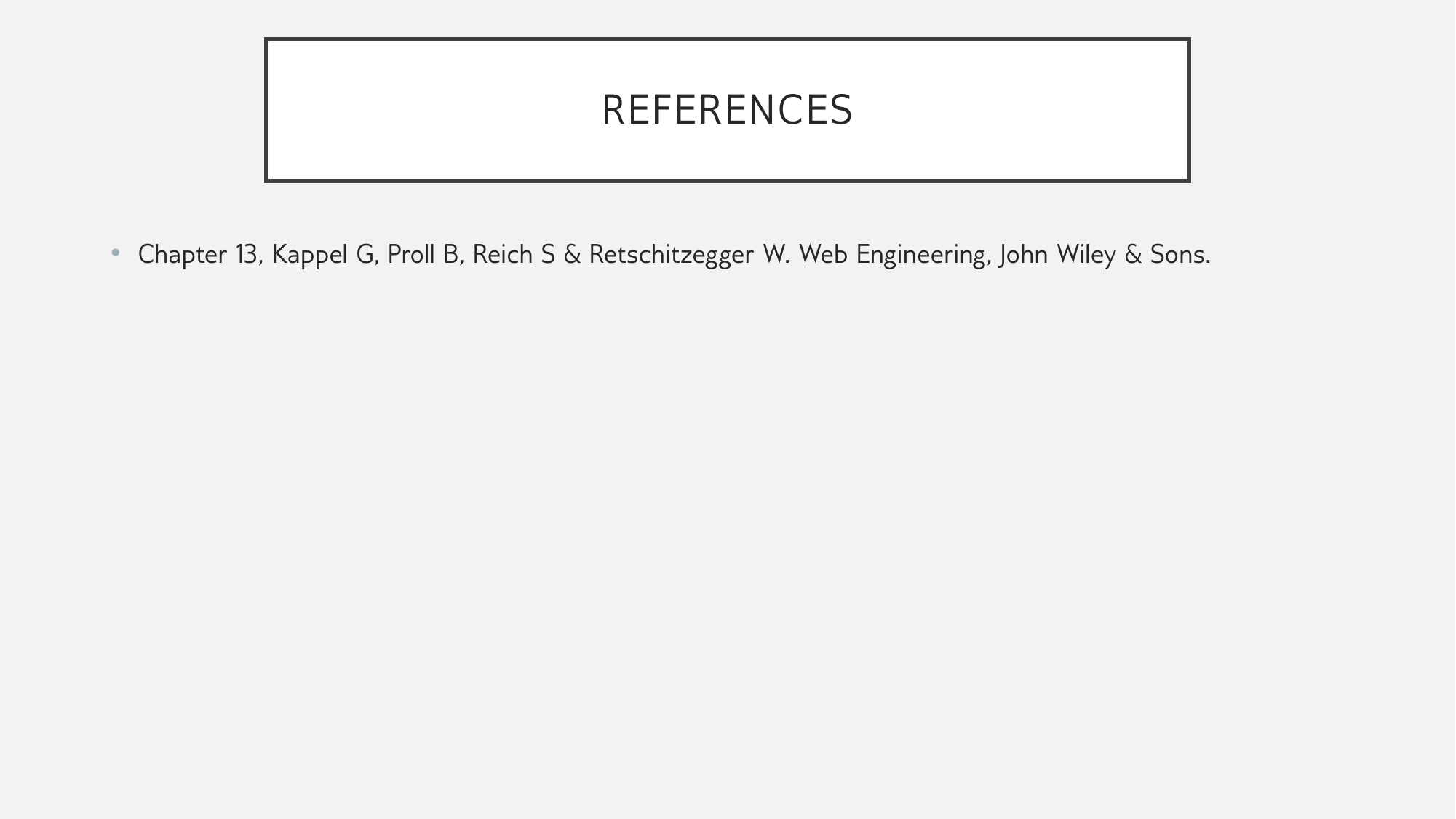

# References

Chapter 13, Kappel G, Proll B, Reich S & Retschitzegger W. Web Engineering, John Wiley & Sons.